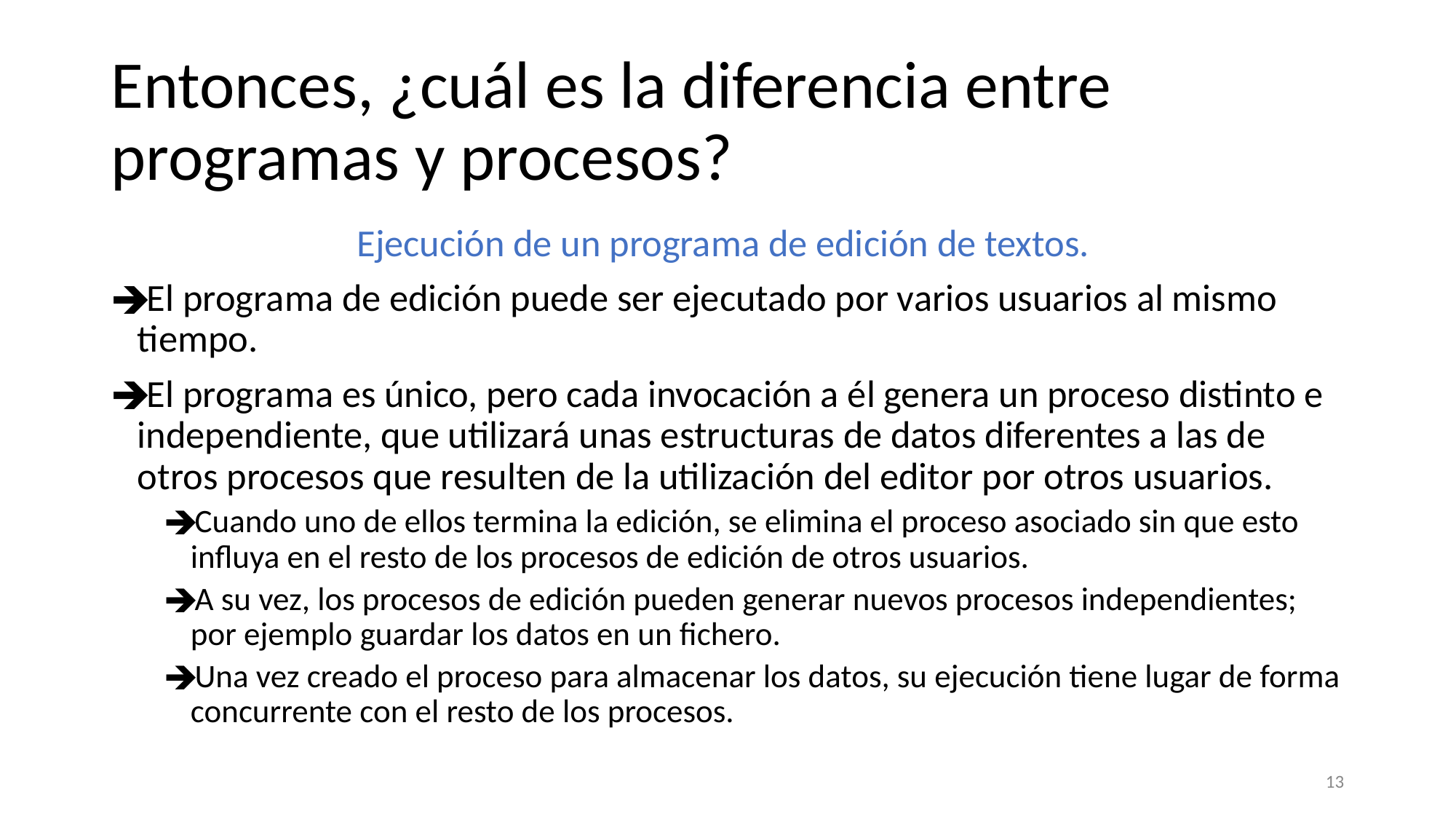

# Entonces, ¿cuál es la diferencia entre programas y procesos?
Ejecución de un programa de edición de textos.
El programa de edición puede ser ejecutado por varios usuarios al mismo tiempo.
El programa es único, pero cada invocación a él genera un proceso distinto e independiente, que utilizará unas estructuras de datos diferentes a las de otros procesos que resulten de la utilización del editor por otros usuarios.
Cuando uno de ellos termina la edición, se elimina el proceso asociado sin que esto influya en el resto de los procesos de edición de otros usuarios.
A su vez, los procesos de edición pueden generar nuevos procesos independientes; por ejemplo guardar los datos en un fichero.
Una vez creado el proceso para almacenar los datos, su ejecución tiene lugar de forma concurrente con el resto de los procesos.

13